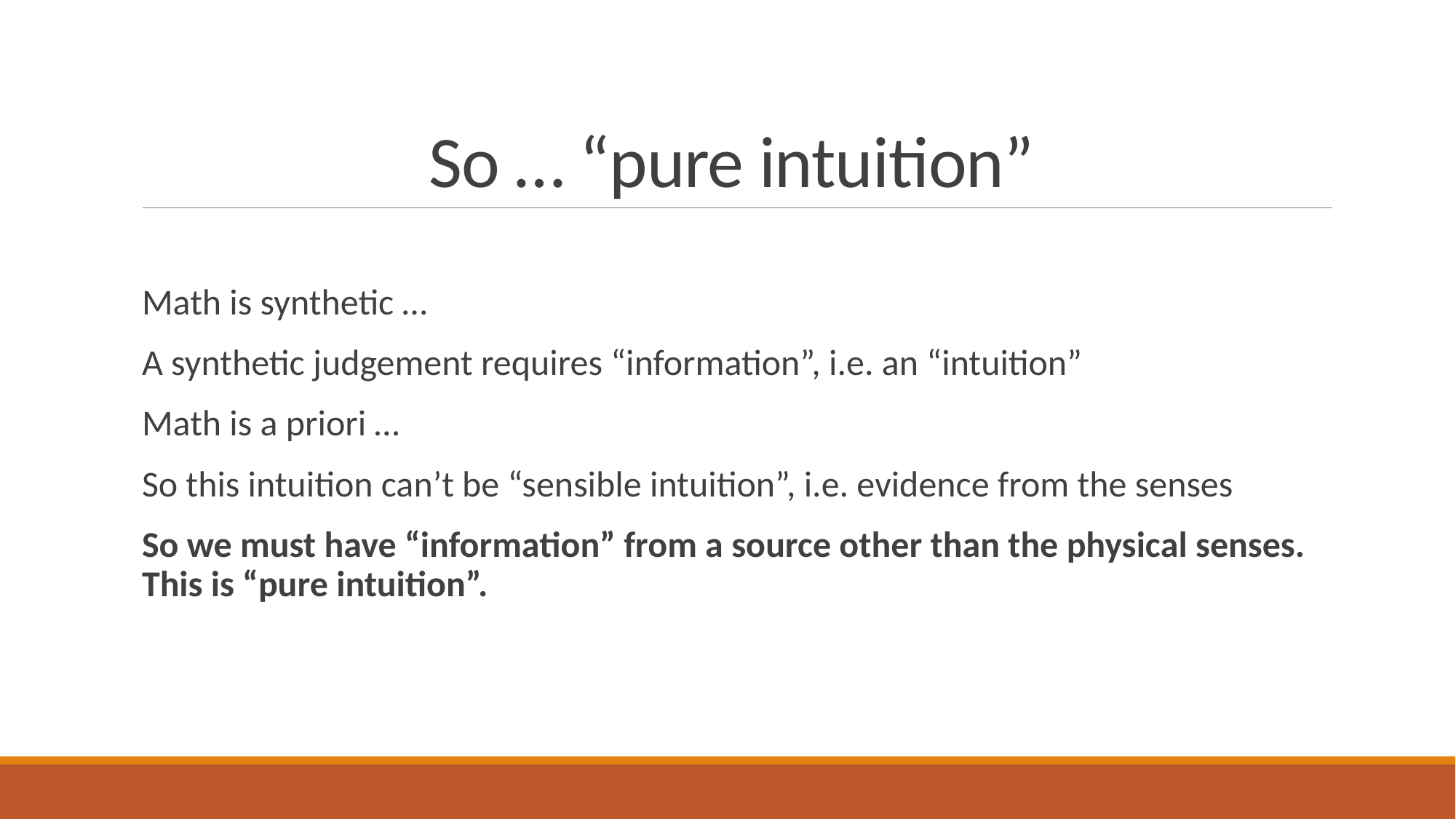

# So … “pure intuition”

Math is synthetic …
A synthetic judgement requires “information”, i.e. an “intuition”
Math is a priori …
So this intuition can’t be “sensible intuition”, i.e. evidence from the senses
So we must have “information” from a source other than the physical senses. This is “pure intuition”.